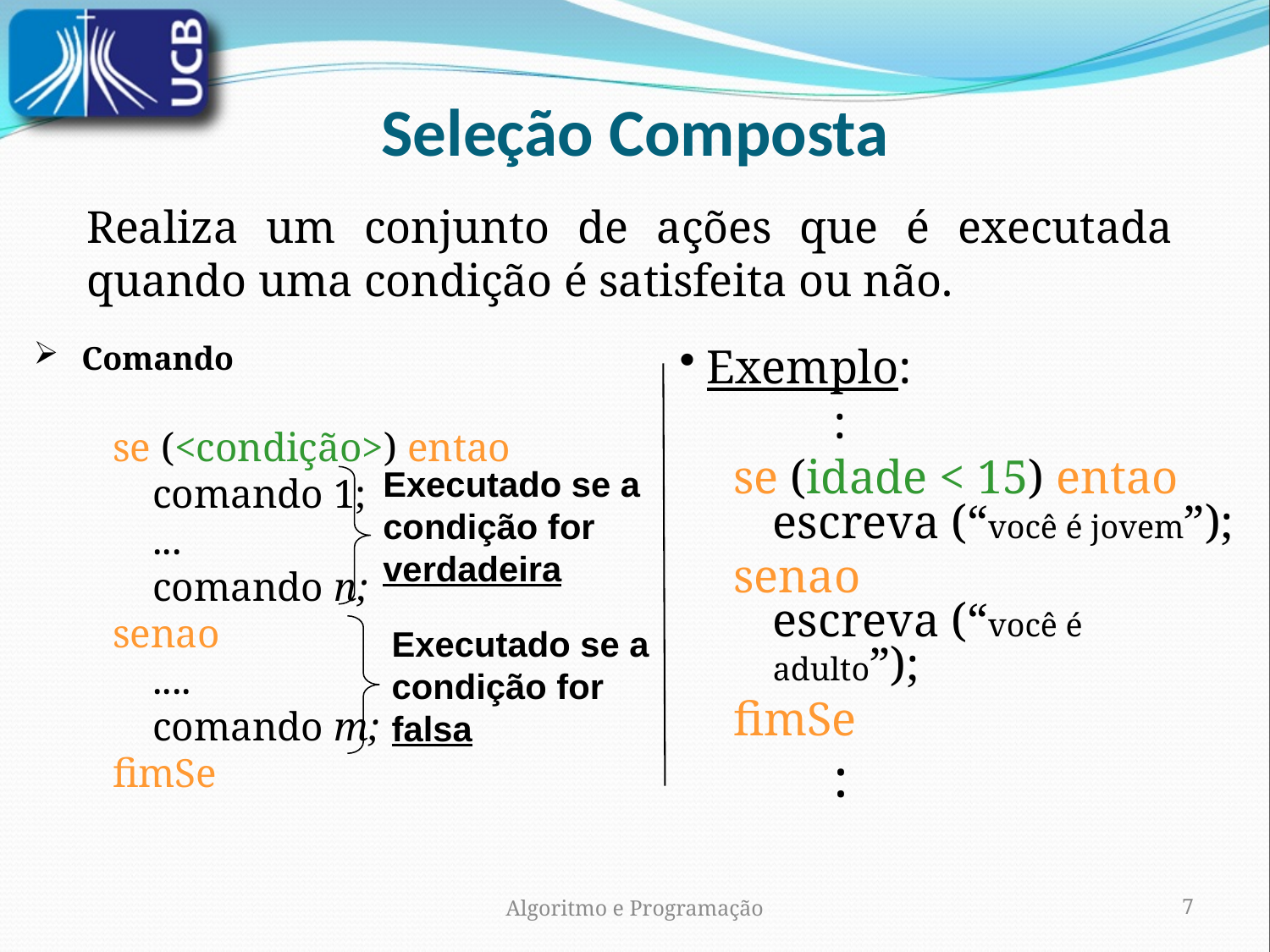

Seleção Composta
Realiza um conjunto de ações que é executada quando uma condição é satisfeita ou não.
Comando

se (<condição>) entao
	comando 1;
	...
	comando n;
senao
	....
	comando m;
fimSe
Exemplo:
		:
se (idade < 15) entao
	escreva (“você é jovem”);
senao
	escreva (“você é adulto”);
fimSe
		:

Executado se a condição for verdadeira

Executado se a condição for falsa
Algoritmo e Programação
7